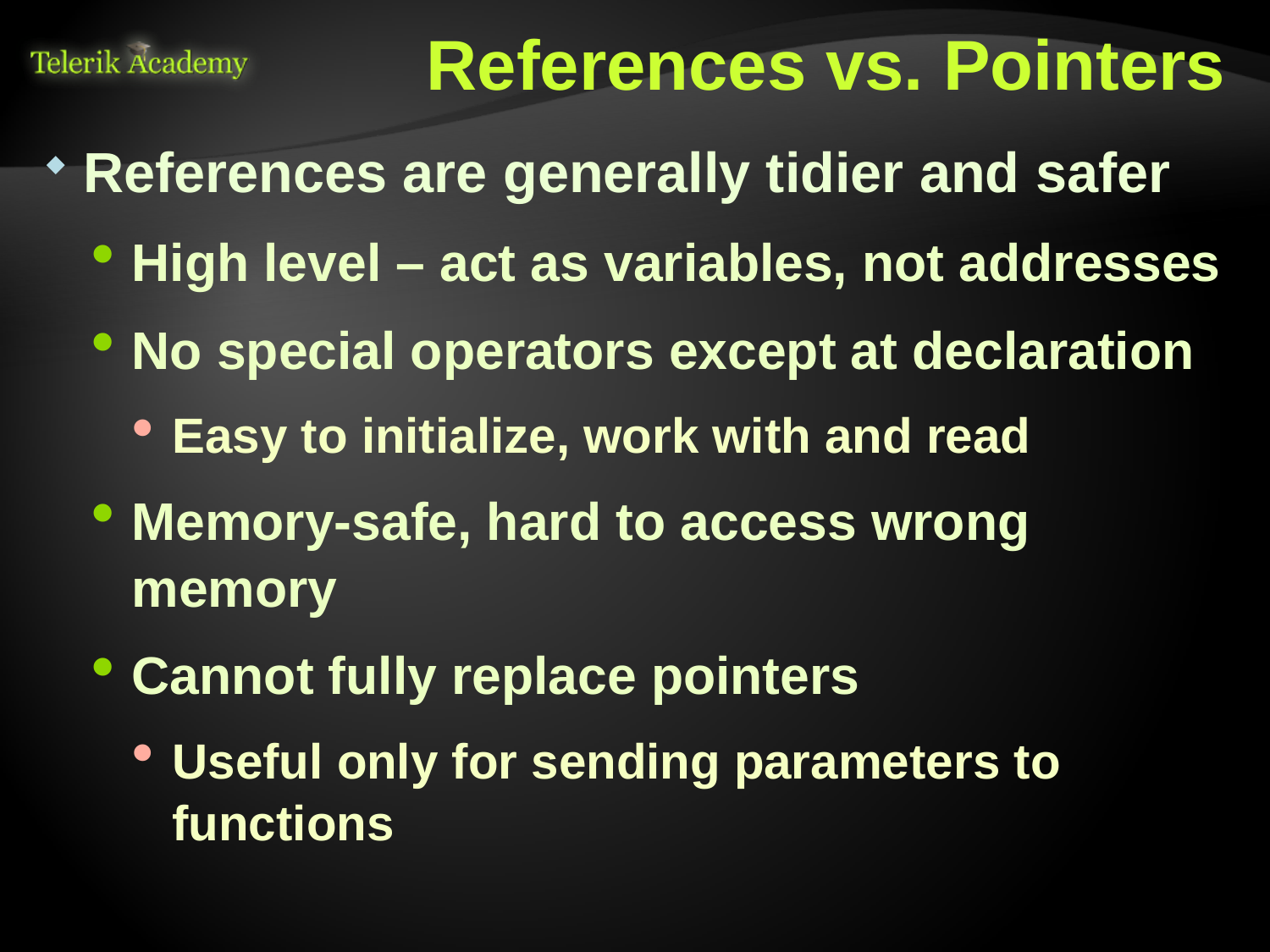

# References vs. Pointers
References are generally tidier and safer
High level – act as variables, not addresses
No special operators except at declaration
Easy to initialize, work with and read
Memory-safe, hard to access wrong memory
Cannot fully replace pointers
Useful only for sending parameters to functions